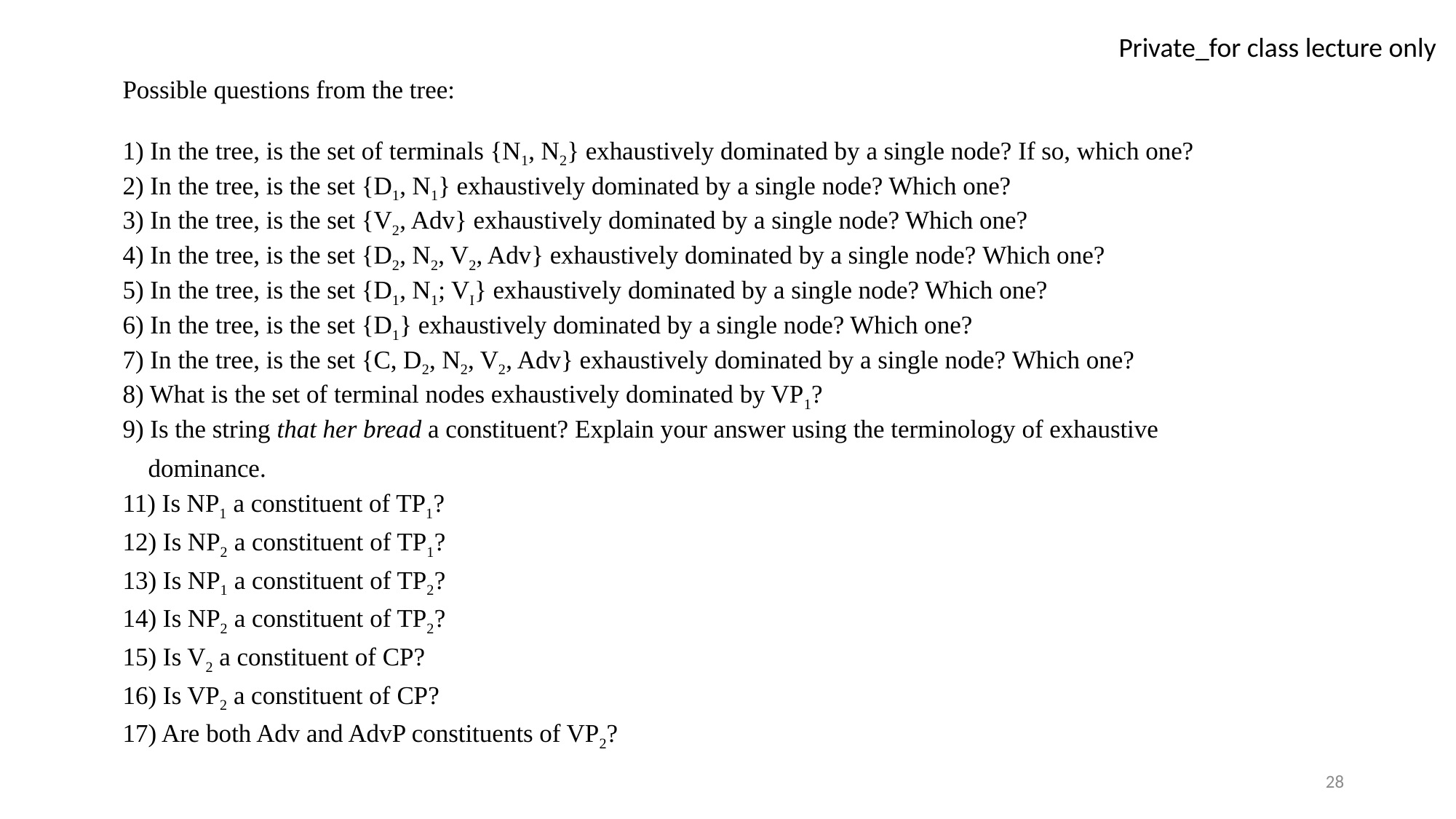

Possible questions from the tree:

1) In the tree, is the set of terminals {N1, N2} exhaustively dominated by a single node? If so, which one?
2) In the tree, is the set {D1, N1} exhaustively dominated by a single node? Which one?
3) In the tree, is the set {V2, Adv} exhaustively dominated by a single node? Which one?
4) In the tree, is the set {D2, N2, V2, Adv} exhaustively dominated by a single node? Which one?
5) In the tree, is the set {D1, N1; VI} exhaustively dominated by a single node? Which one?
6) In the tree, is the set {D1} exhaustively dominated by a single node? Which one?
7) In the tree, is the set {C, D2, N2, V2, Adv} exhaustively dominated by a single node? Which one?
8) What is the set of terminal nodes exhaustively dominated by VP1?
9) Is the string that her bread a constituent? Explain your answer using the terminology of exhaustive
    dominance.
11) Is NP1 a constituent of TP1?
12) Is NP2 a constituent of TP1?
13) Is NP1 a constituent of TP2?
14) Is NP2 a constituent of TP2?
15) Is V2 a constituent of CP?
16) Is VP2 a constituent of CP?
17) Are both Adv and AdvP constituents of VP2?

28